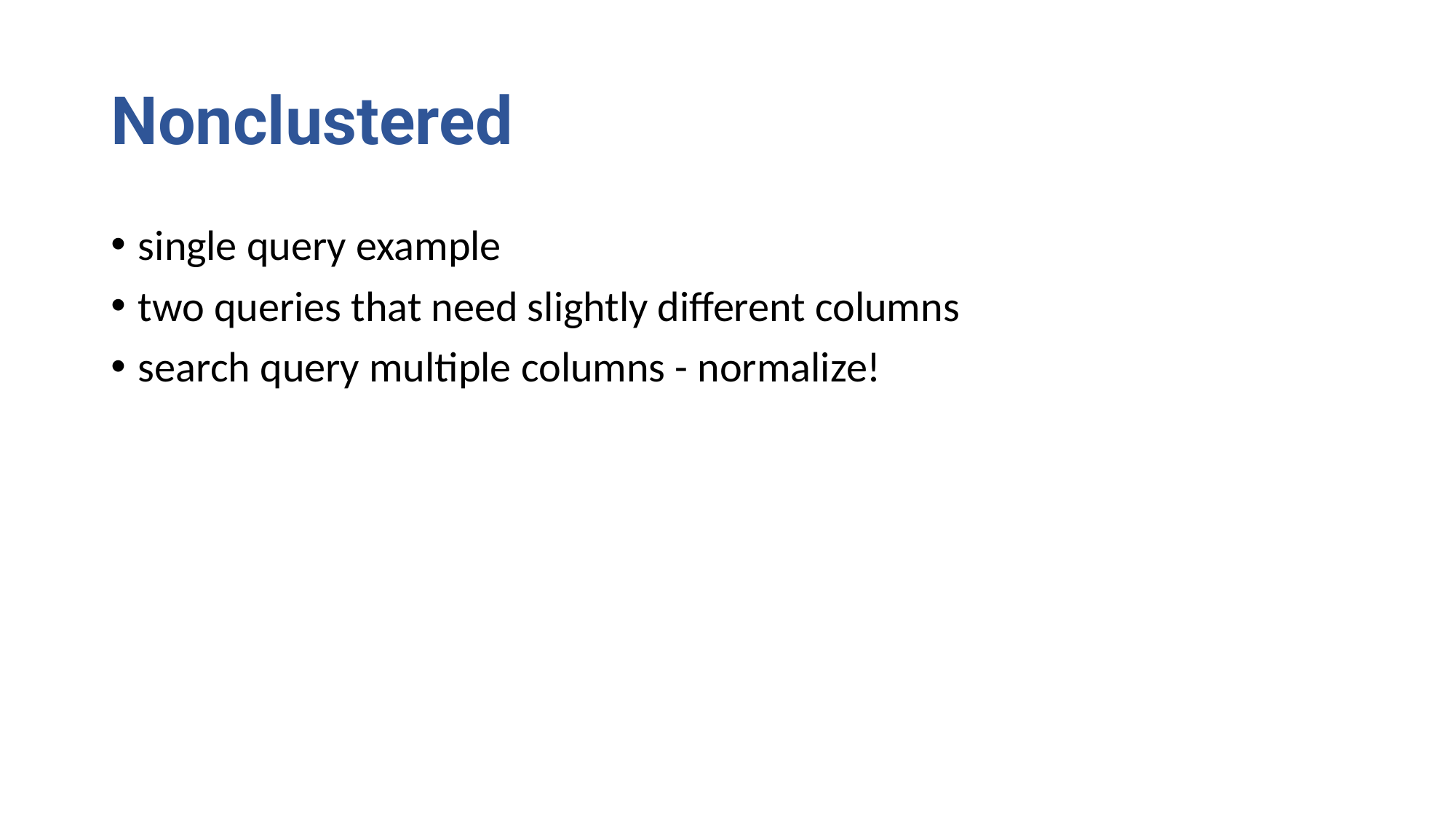

# Nonclustered
single query example
two queries that need slightly different columns
search query multiple columns - normalize!